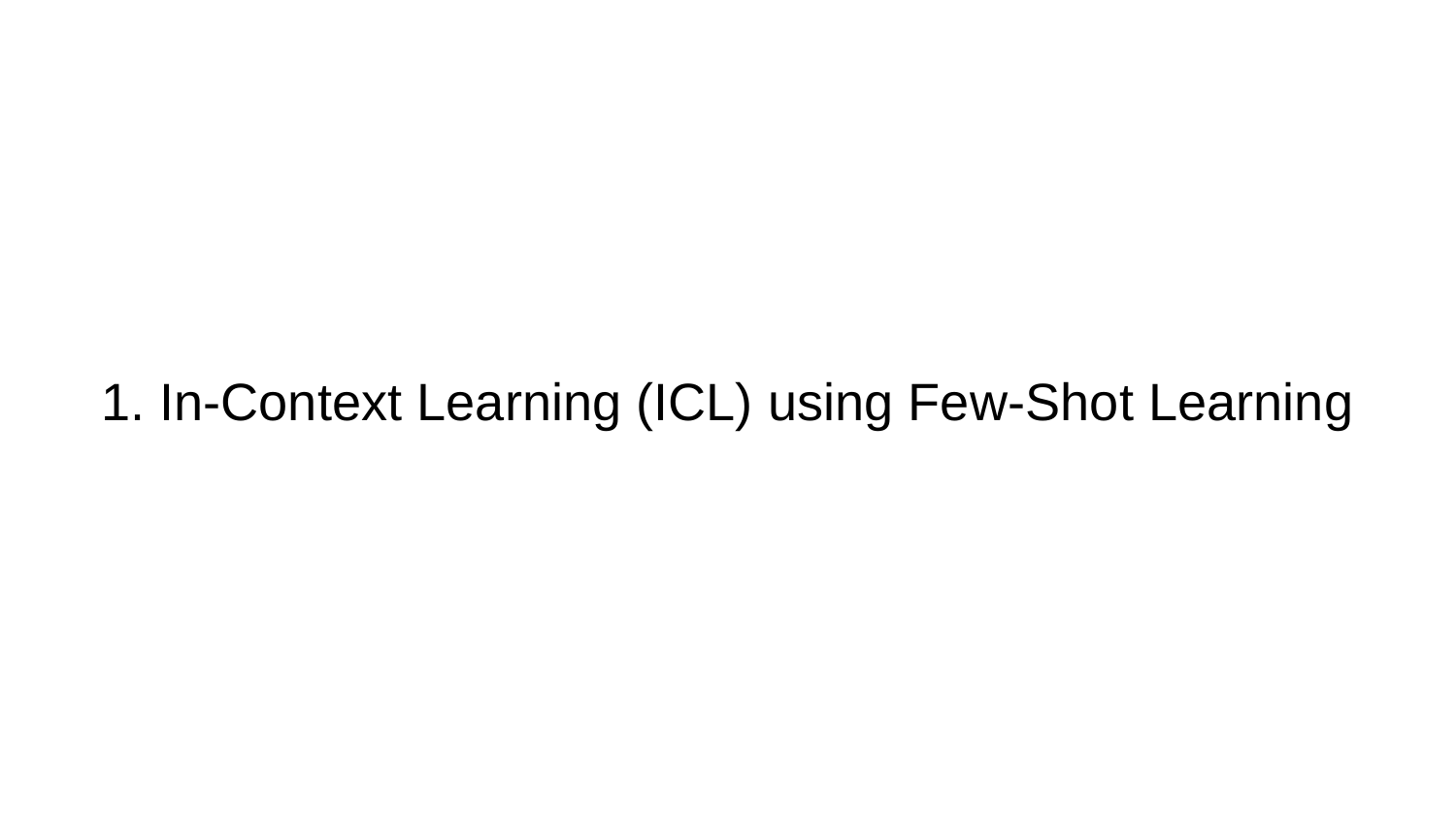

# 1. In-Context Learning (ICL) using Few-Shot Learning